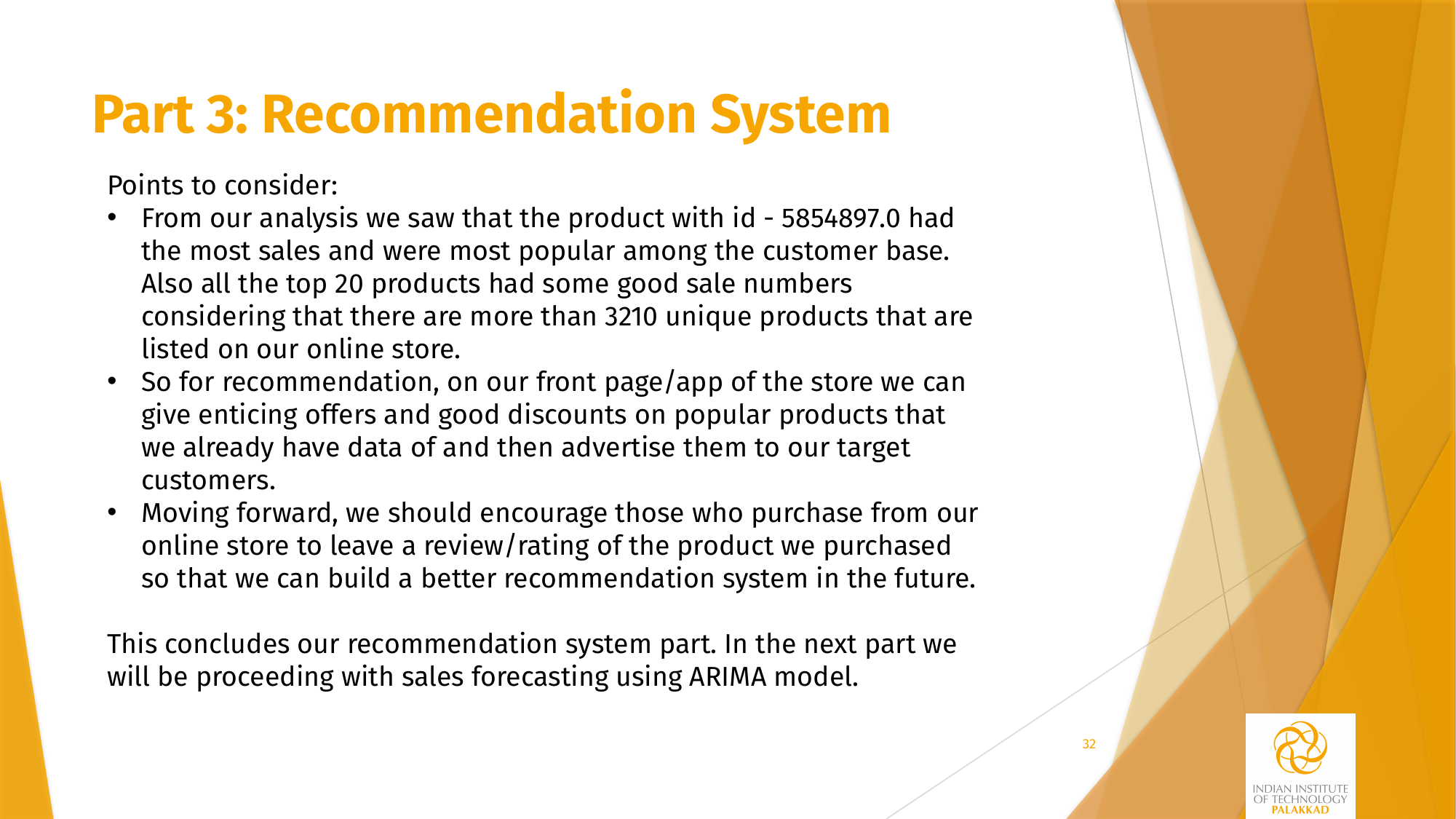

# Part 3: Recommendation System
Points to consider:
From our analysis we saw that the product with id - 5854897.0 had the most sales and were most popular among the customer base. Also all the top 20 products had some good sale numbers considering that there are more than 3210 unique products that are listed on our online store.
So for recommendation, on our front page/app of the store we can give enticing offers and good discounts on popular products that we already have data of and then advertise them to our target customers.
Moving forward, we should encourage those who purchase from our online store to leave a review/rating of the product we purchased so that we can build a better recommendation system in the future.

This concludes our recommendation system part. In the next part we will be proceeding with sales forecasting using ARIMA model.
32